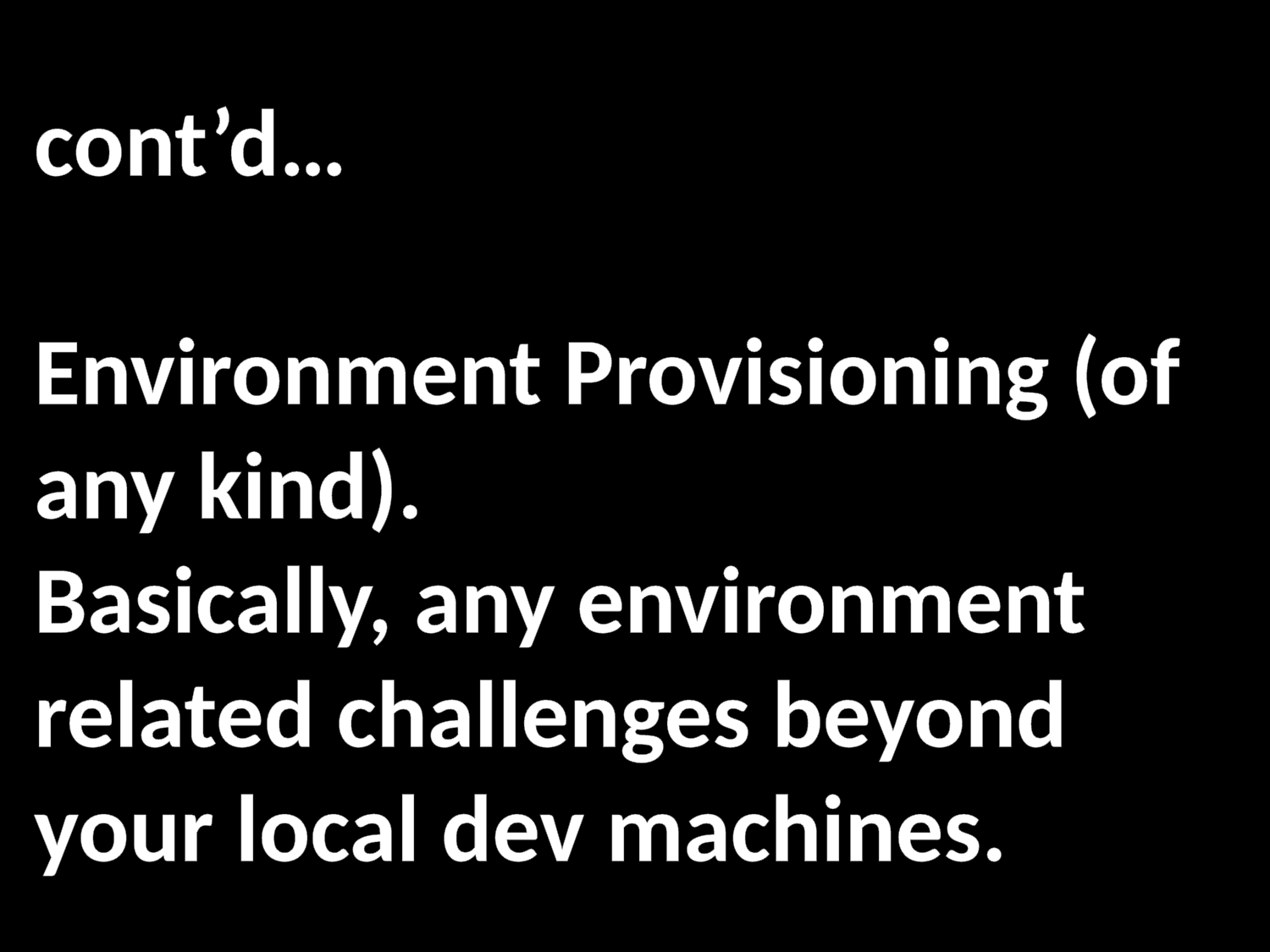

cont’d…

Environment Provisioning (of any kind).
Basically, any environment related challenges beyond your local dev machines.